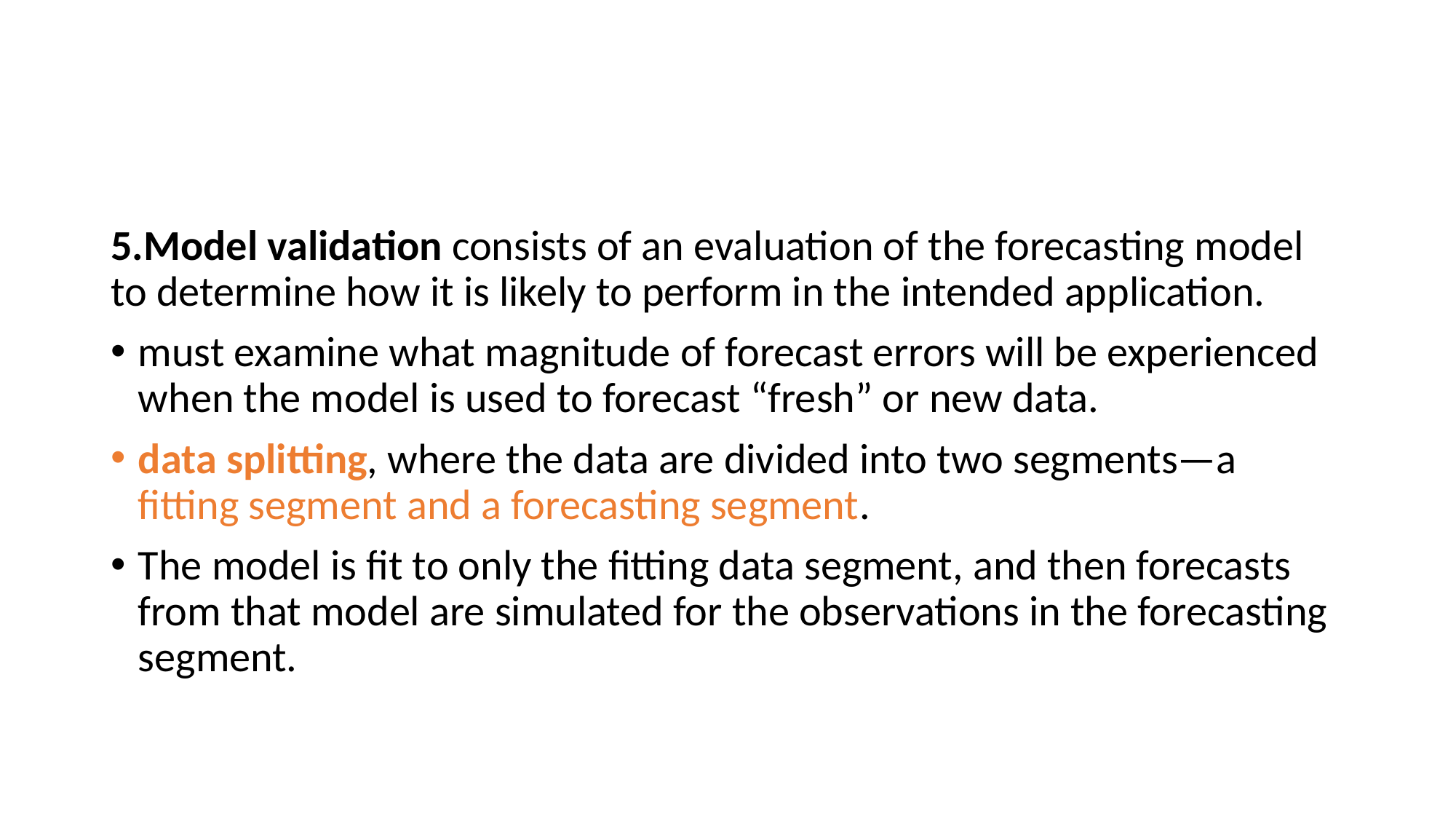

#
5.Model validation consists of an evaluation of the forecasting model to determine how it is likely to perform in the intended application.
must examine what magnitude of forecast errors will be experienced when the model is used to forecast “fresh” or new data.
data splitting, where the data are divided into two segments—a fitting segment and a forecasting segment.
The model is fit to only the fitting data segment, and then forecasts from that model are simulated for the observations in the forecasting segment.